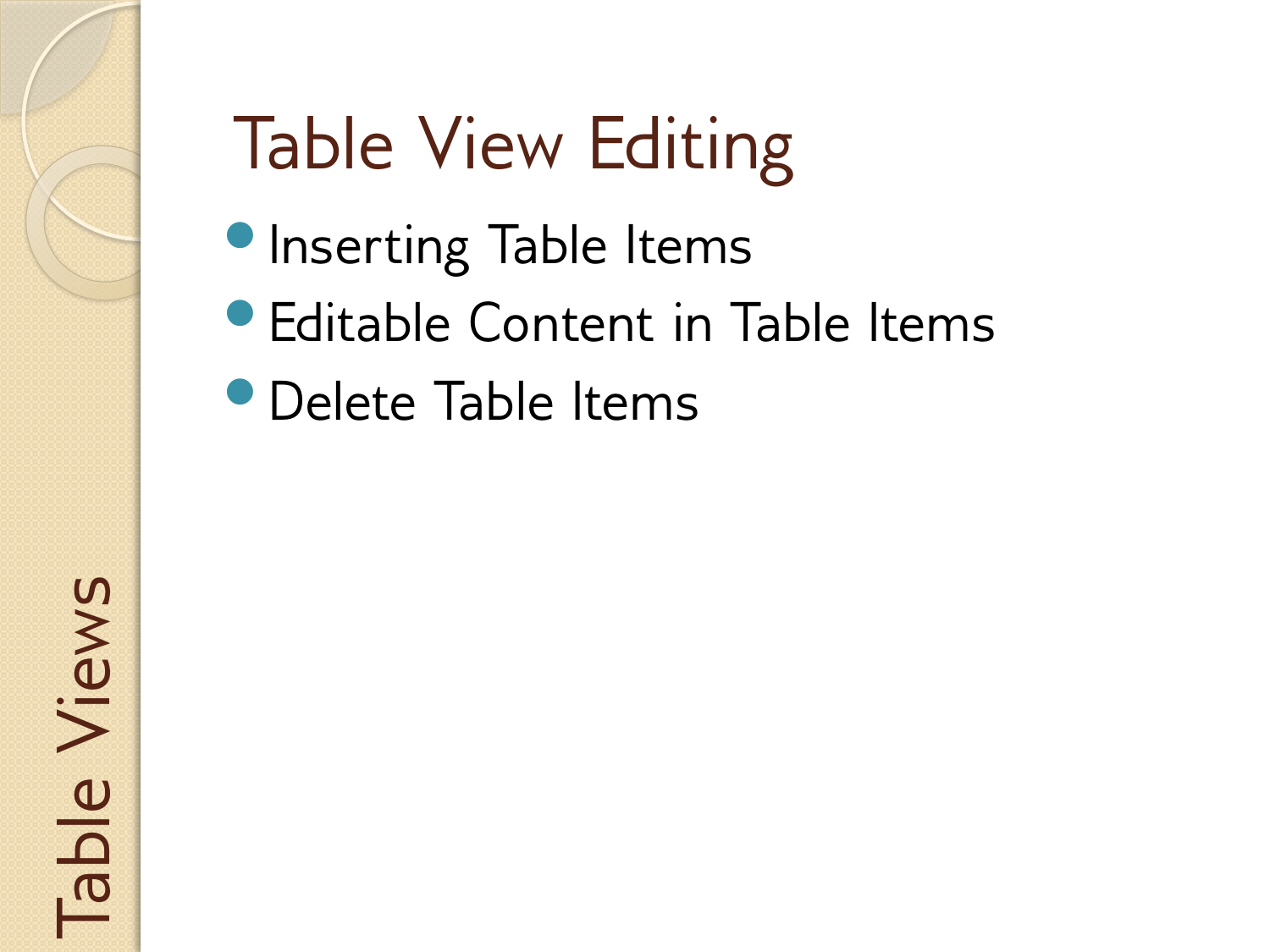

Table View Editing
Inserting Table Items
Editable Content in Table Items
Delete Table Items

# Table Views